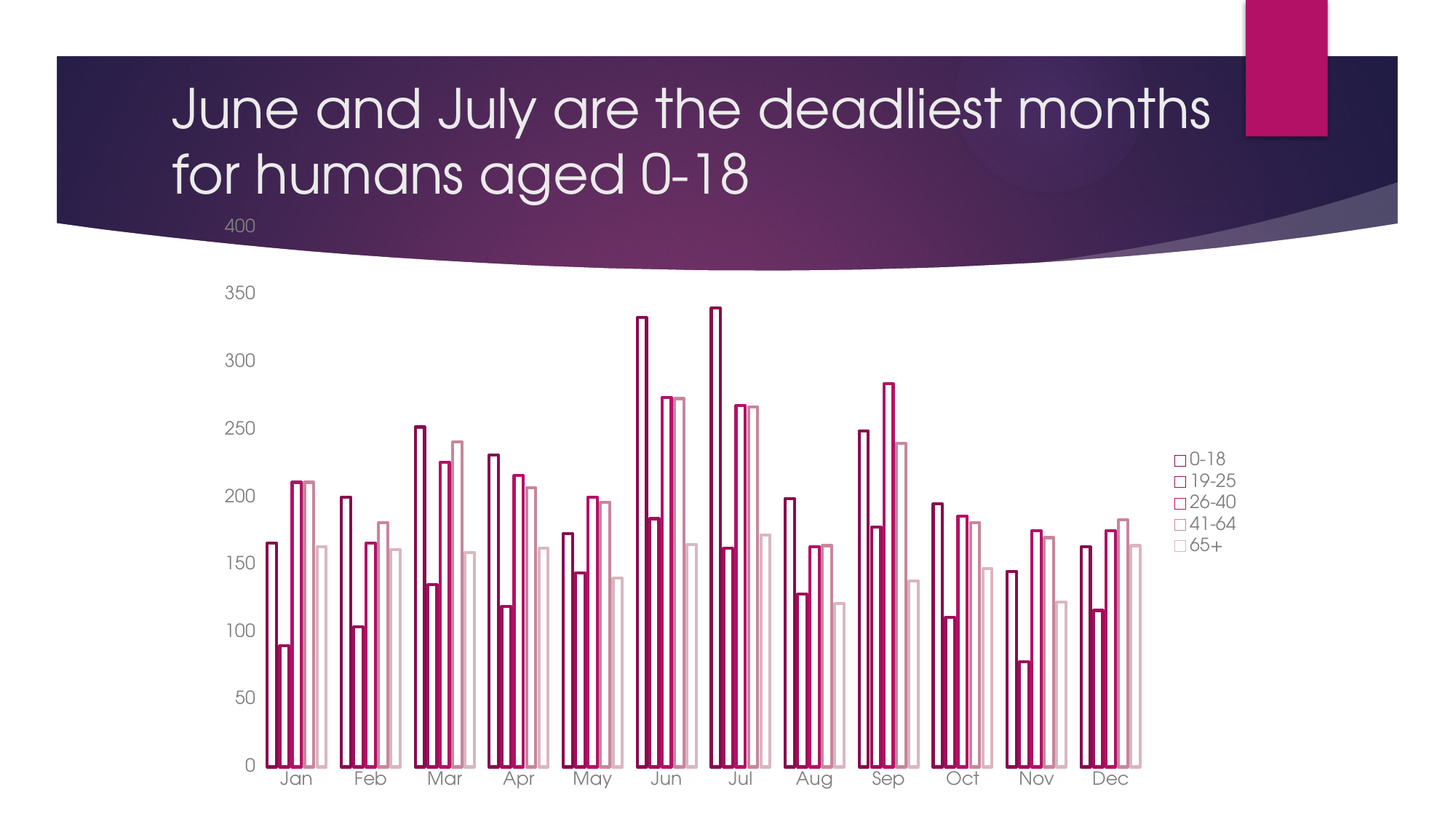

# June and July are the deadliest months for humans aged 0-18

### Chart

| Category | 0-18 | 19-25 | 26-40 | 41-64 | 65+ |
|---|---|---|---|---|---|
| Jan | 166.0 | 90.0 | 211.0 | 211.0 | 163.0 |
| Feb | 200.0 | 104.0 | 166.0 | 181.0 | 161.0 |
| Mar | 252.0 | 135.0 | 226.0 | 241.0 | 159.0 |
| Apr | 231.0 | 119.0 | 216.0 | 207.0 | 162.0 |
| May | 173.0 | 144.0 | 200.0 | 196.0 | 140.0 |
| Jun | 333.0 | 184.0 | 274.0 | 273.0 | 165.0 |
| Jul | 340.0 | 162.0 | 268.0 | 267.0 | 172.0 |
| Aug | 199.0 | 128.0 | 163.0 | 164.0 | 121.0 |
| Sep | 249.0 | 178.0 | 284.0 | 240.0 | 138.0 |
| Oct | 195.0 | 111.0 | 186.0 | 181.0 | 147.0 |
| Nov | 145.0 | 78.0 | 175.0 | 170.0 | 122.0 |
| Dec | 163.0 | 116.0 | 175.0 | 183.0 | 164.0 |